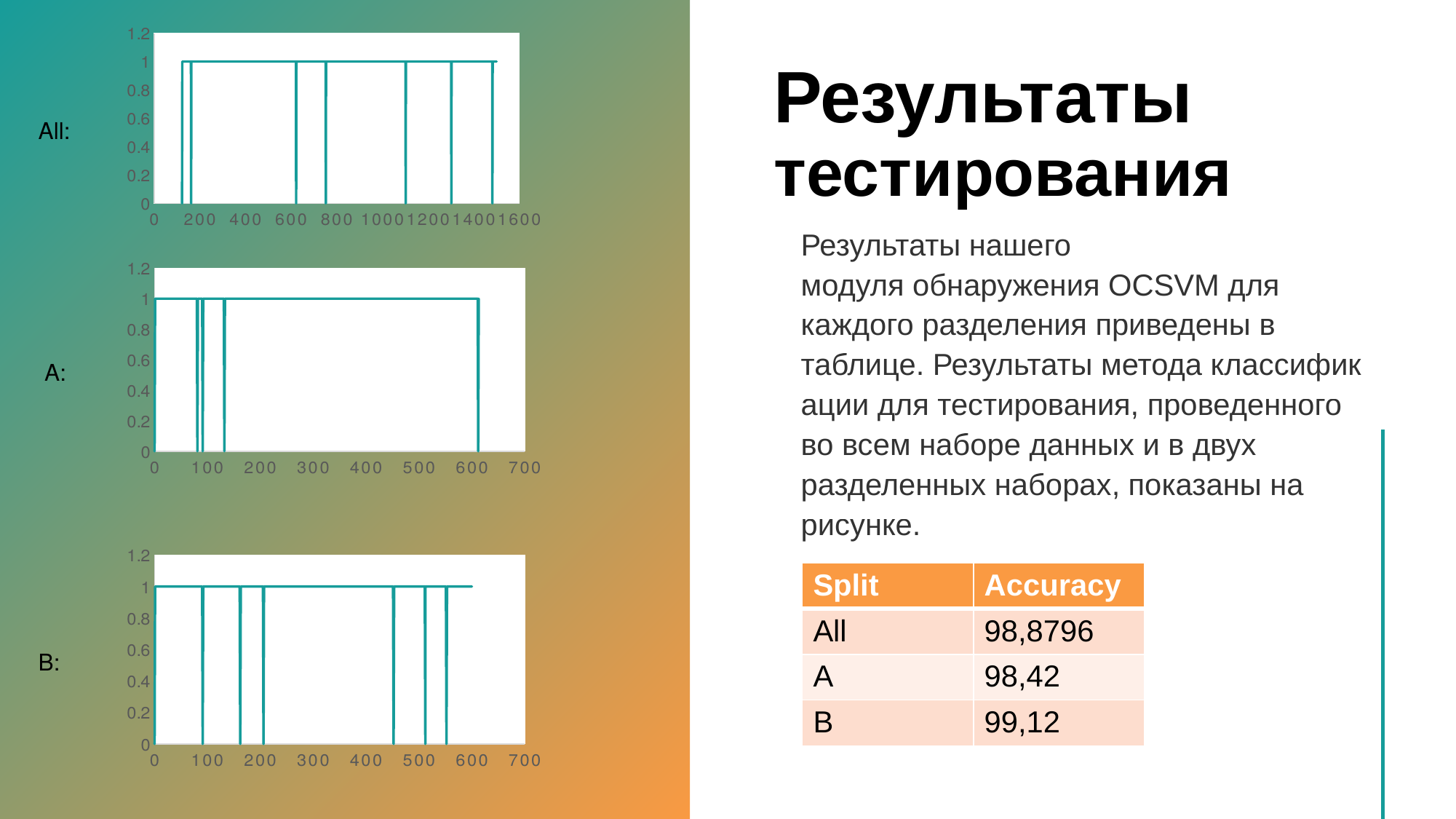

### Chart

| Category | Значения Y |
|---|---|
# Результаты тестирования
All:
Результаты нашего модуля обнаружения OCSVM для каждого разделения приведены в таблице. Результаты метода классификации для тестирования, проведенного во всем наборе данных и в двух разделенных наборах, показаны на рисунке.

### Chart

| Category | Значения Y |
|---|---|
A:

### Chart

| Category | Значения Y |
|---|---|
| Split | Accuracy |
| --- | --- |
| All | 98,8796 |
| A | 98,42 |
| B | 99,12 |
B: